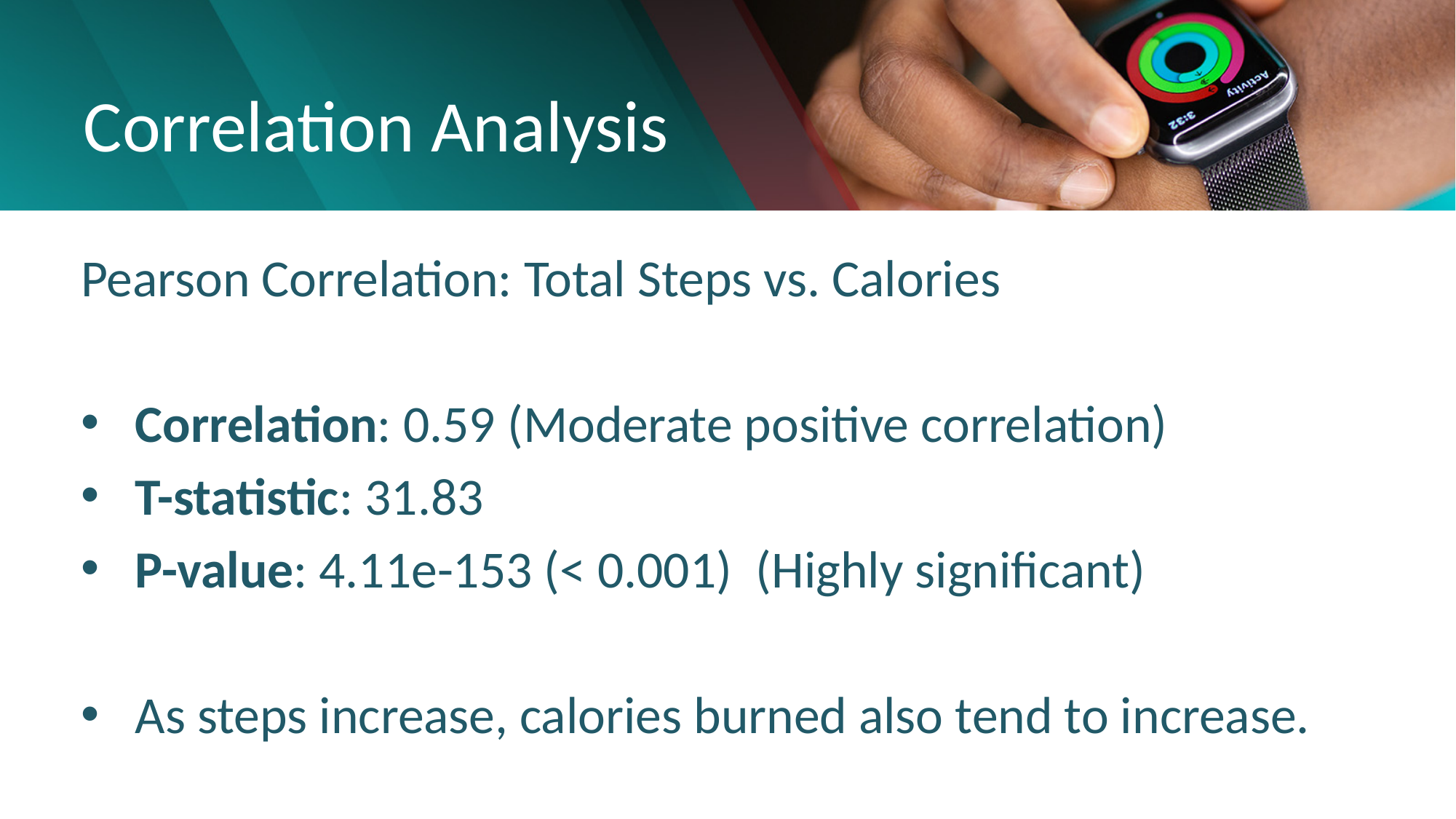

# Correlation Analysis
Pearson Correlation: Total Steps vs. Calories

Correlation: 0.59 (Moderate positive correlation)
T-statistic: 31.83
P-value: 4.11e-153 (< 0.001)  (Highly significant)

As steps increase, calories burned also tend to increase.